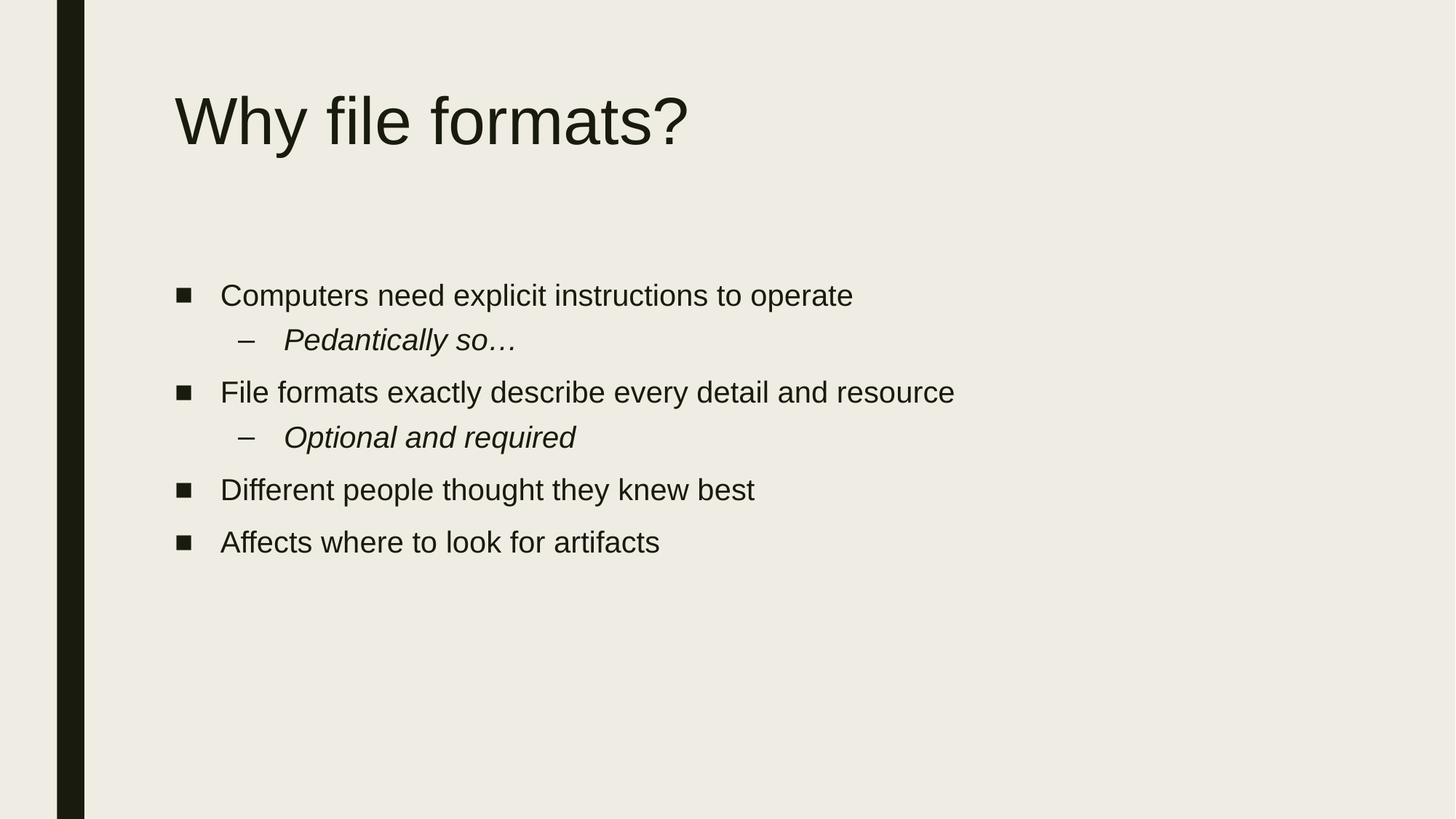

# Why file formats?
Computers need explicit instructions to operate
Pedantically so…
File formats exactly describe every detail and resource
Optional and required
Different people thought they knew best
Affects where to look for artifacts